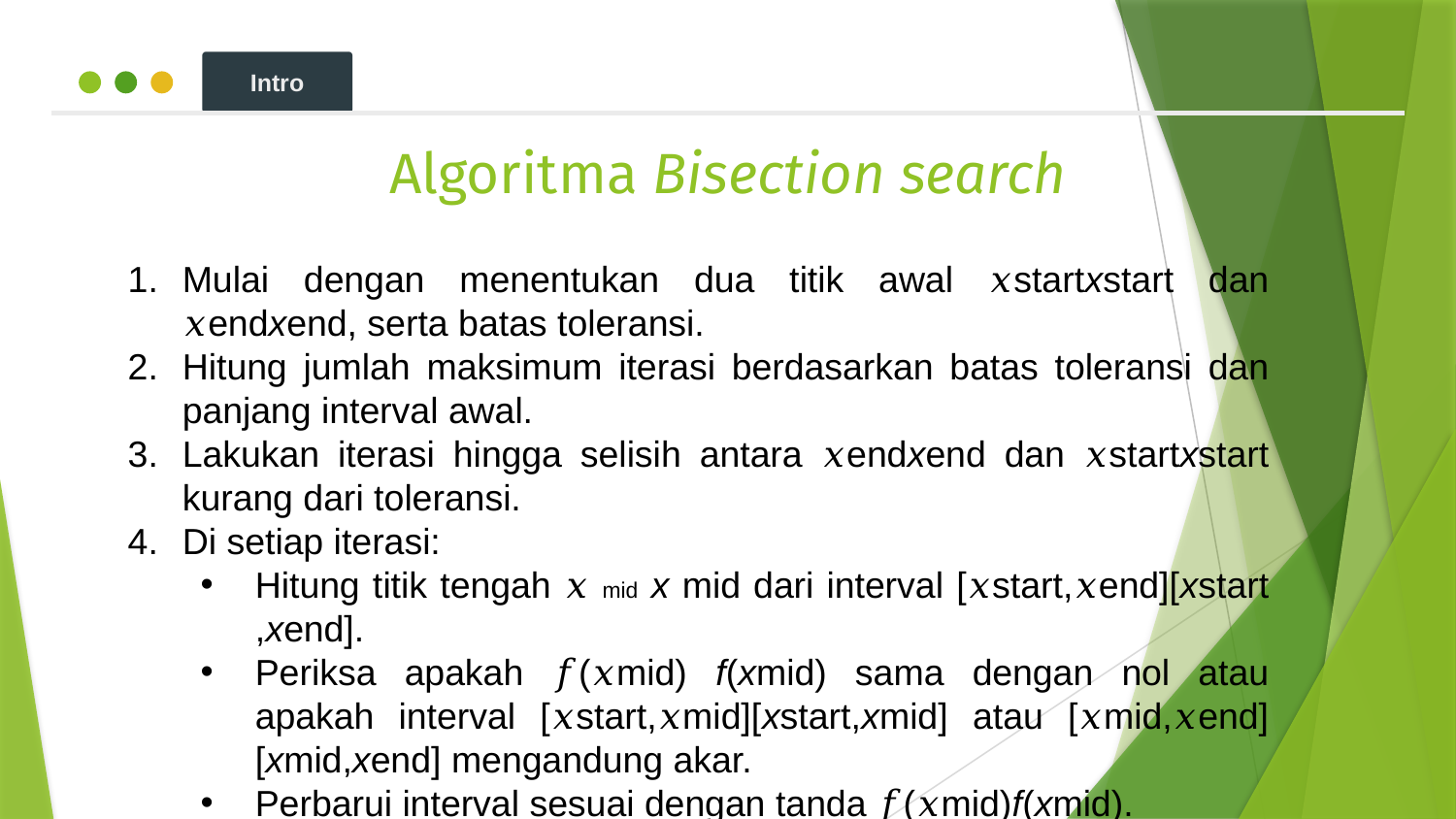

Intro
Hook
Explore
Explain
Apply
Share

# Algoritma Bisection search
Mulai dengan menentukan dua titik awal 𝑥startxstart​ dan 𝑥endxend​, serta batas toleransi.
Hitung jumlah maksimum iterasi berdasarkan batas toleransi dan panjang interval awal.
Lakukan iterasi hingga selisih antara 𝑥endxend​ dan 𝑥startxstart​ kurang dari toleransi.
Di setiap iterasi:
Hitung titik tengah 𝑥 mid x mid​ dari interval [𝑥start,𝑥end][xstart​,xend​].
Periksa apakah 𝑓(𝑥mid) f(xmid​) sama dengan nol atau apakah interval [𝑥start,𝑥mid][xstart​,xmid​] atau [𝑥mid,𝑥end][xmid​,xend​] mengandung akar.
Perbarui interval sesuai dengan tanda 𝑓(𝑥mid)f(xmid​).
Kembalikan nilai akar yang ditemukan atau nilai tengah dari interval terakhir.